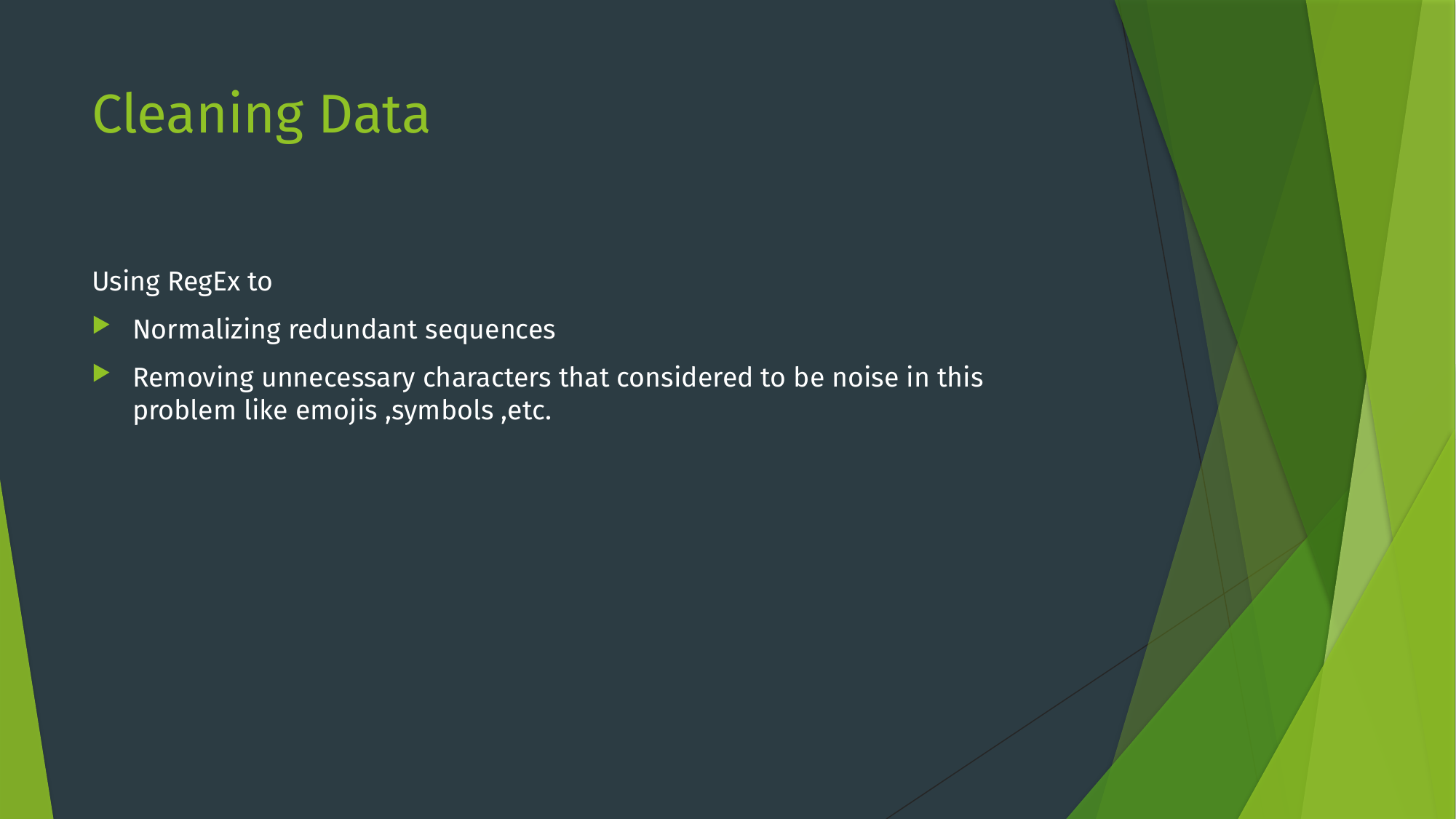

# Cleaning Data
Using RegEx to
Normalizing redundant sequences
Removing unnecessary characters that considered to be noise in this problem like emojis ,symbols ,etc.